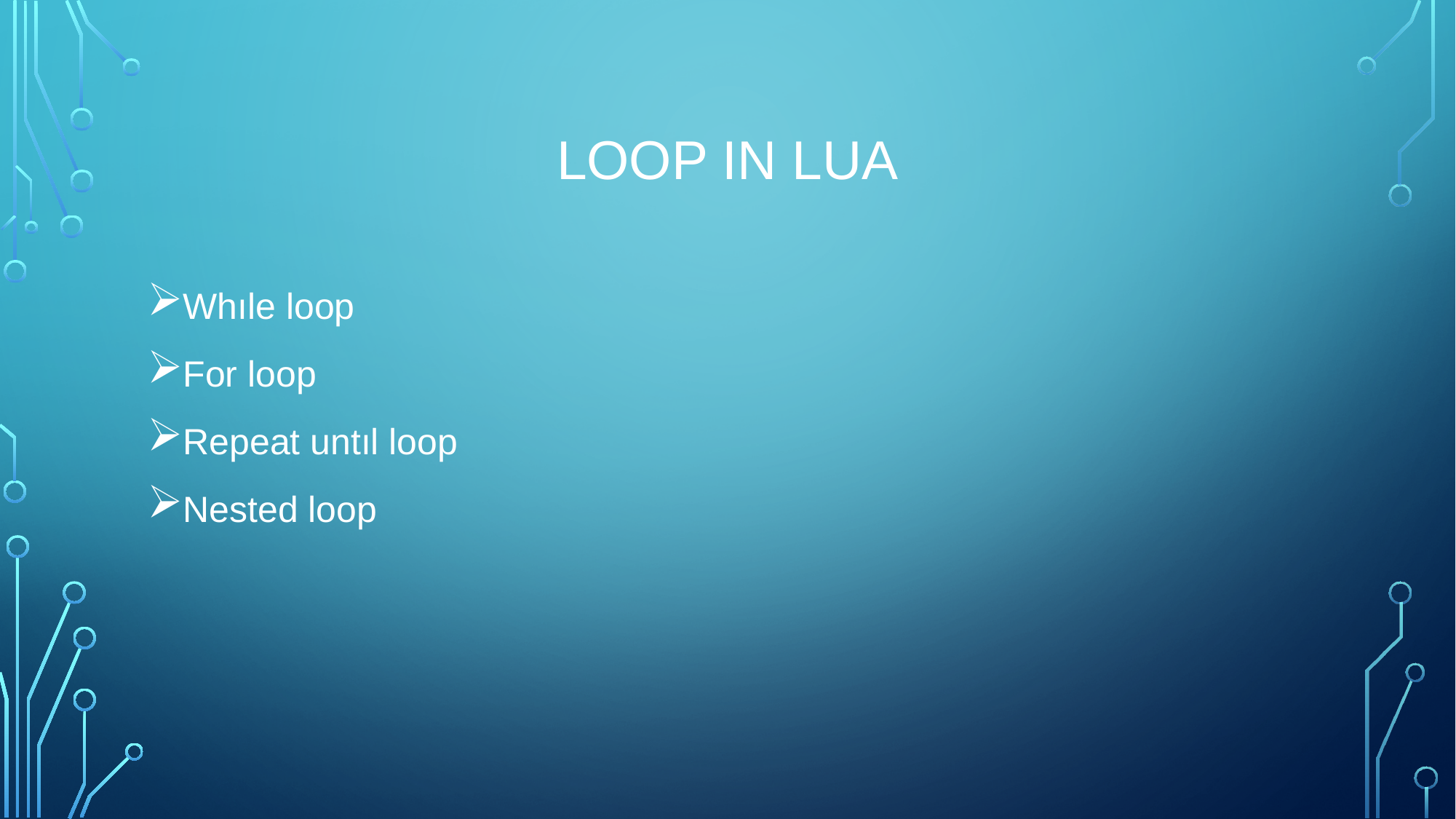

# Loop ın lua
Whıle loop
For loop
Repeat untıl loop
Nested loop